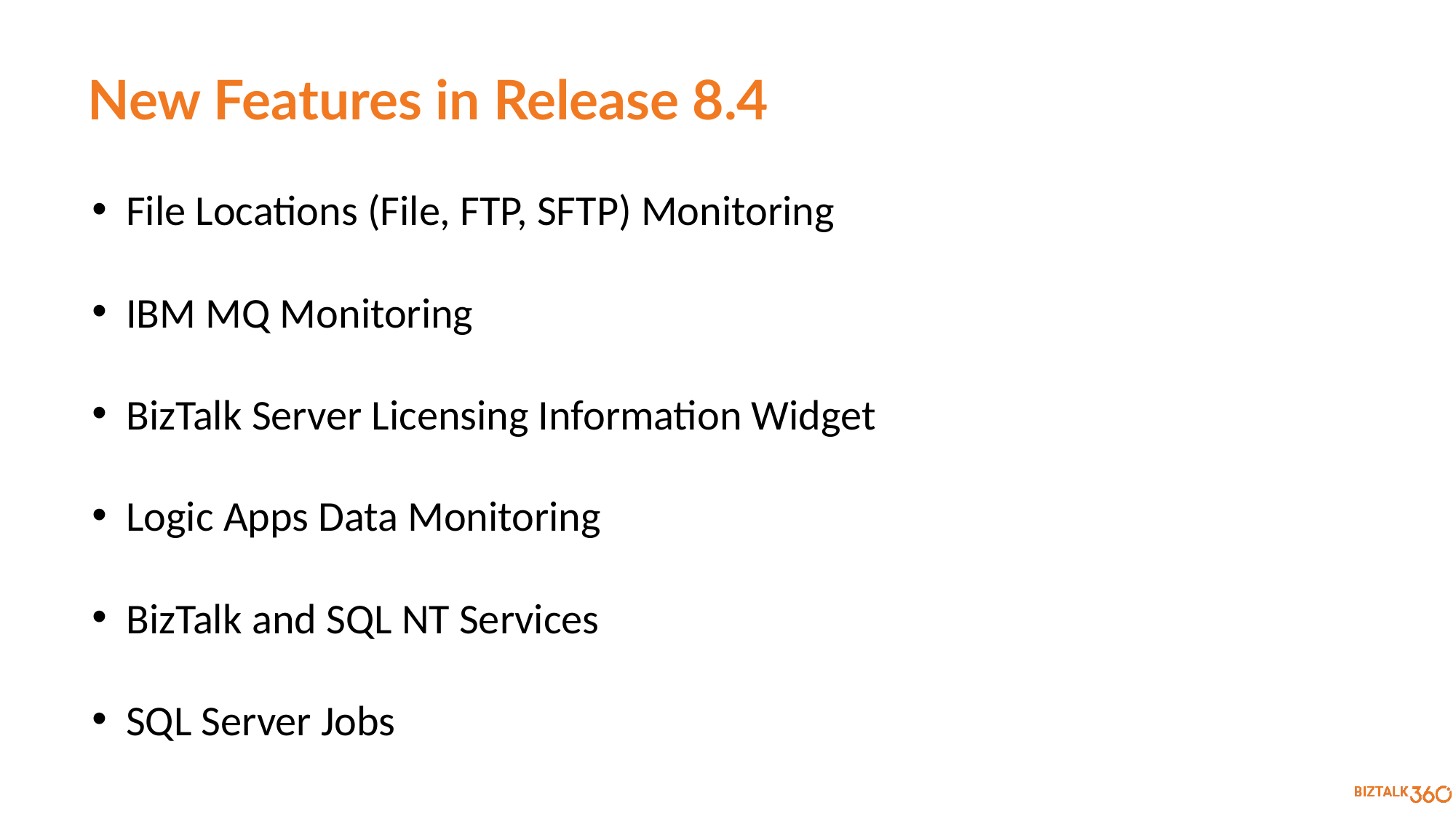

New Features in Release 8.4

File Locations (File, FTP, SFTP) Monitoring

IBM MQ Monitoring

BizTalk Server Licensing Information Widget

Logic Apps Data Monitoring

BizTalk and SQL NT Services

SQL Server Jobs